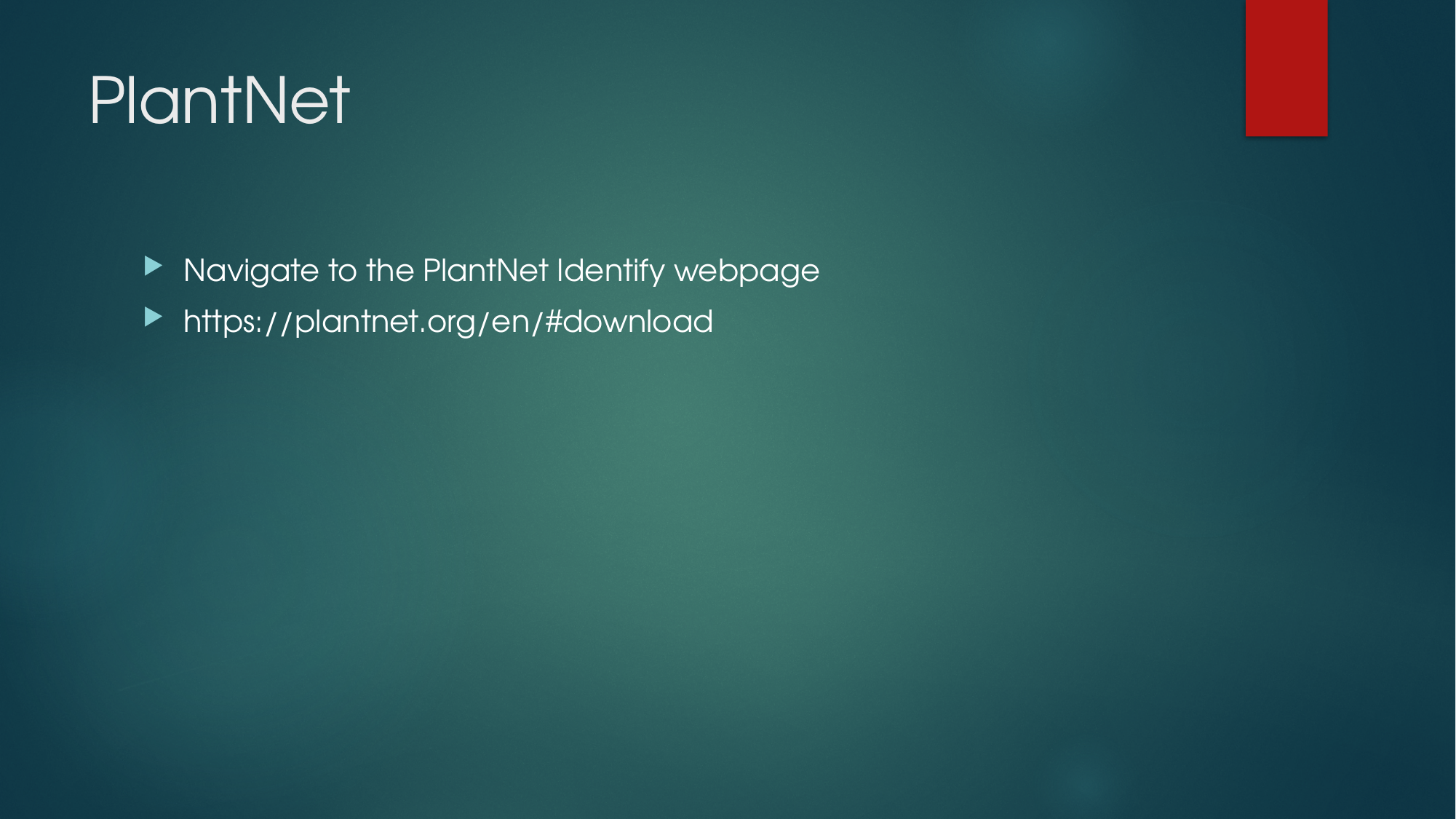

# PlantNet
Navigate to the PlantNet Identify webpage
https://plantnet.org/en/#download